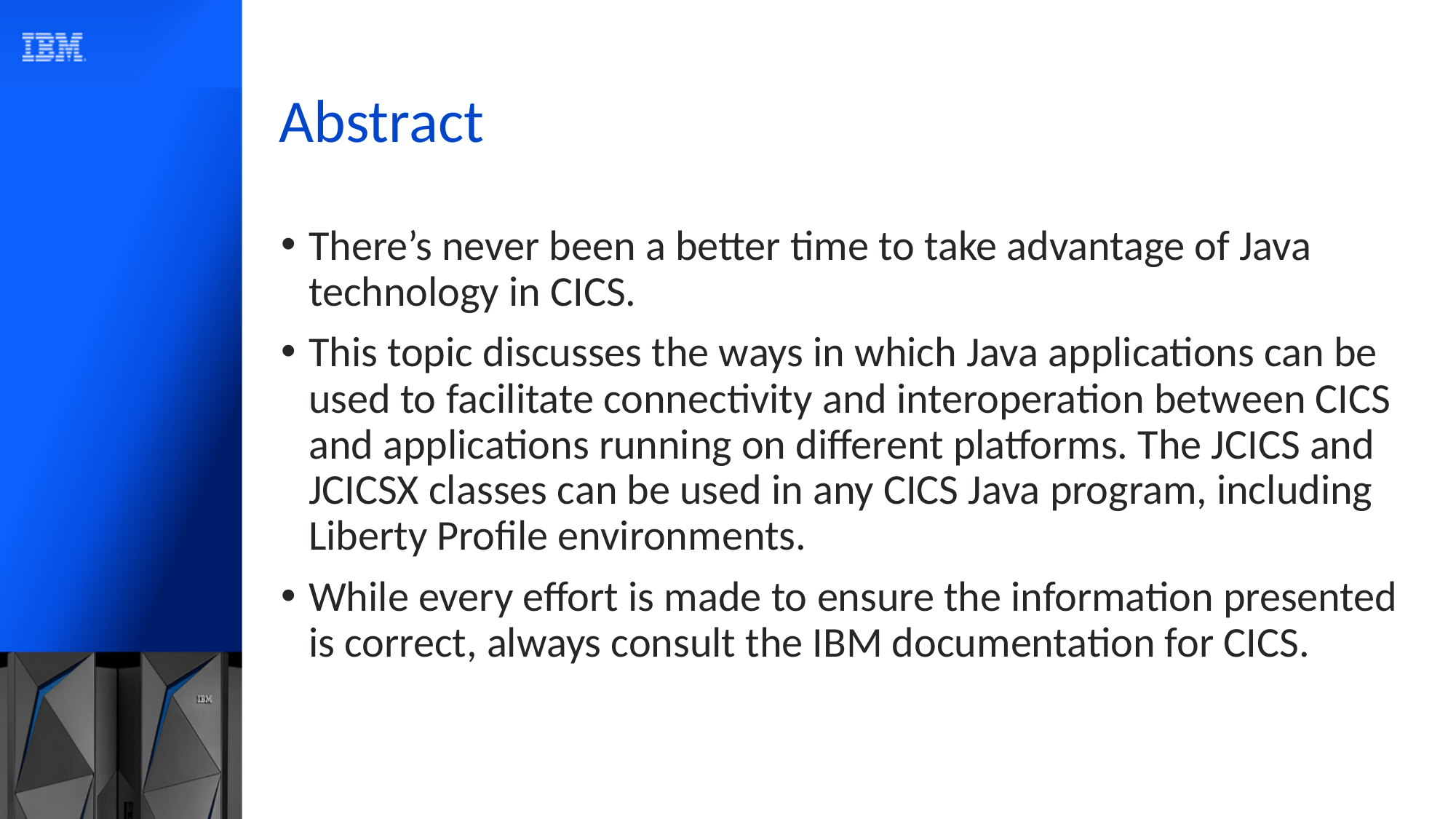

# Abstract
There’s never been a better time to take advantage of Java technology in CICS.
This topic discusses the ways in which Java applications can be used to facilitate connectivity and interoperation between CICS and applications running on different platforms. The JCICS and JCICSX classes can be used in any CICS Java program, including Liberty Profile environments.
While every effort is made to ensure the information presented is correct, always consult the IBM documentation for CICS.

2